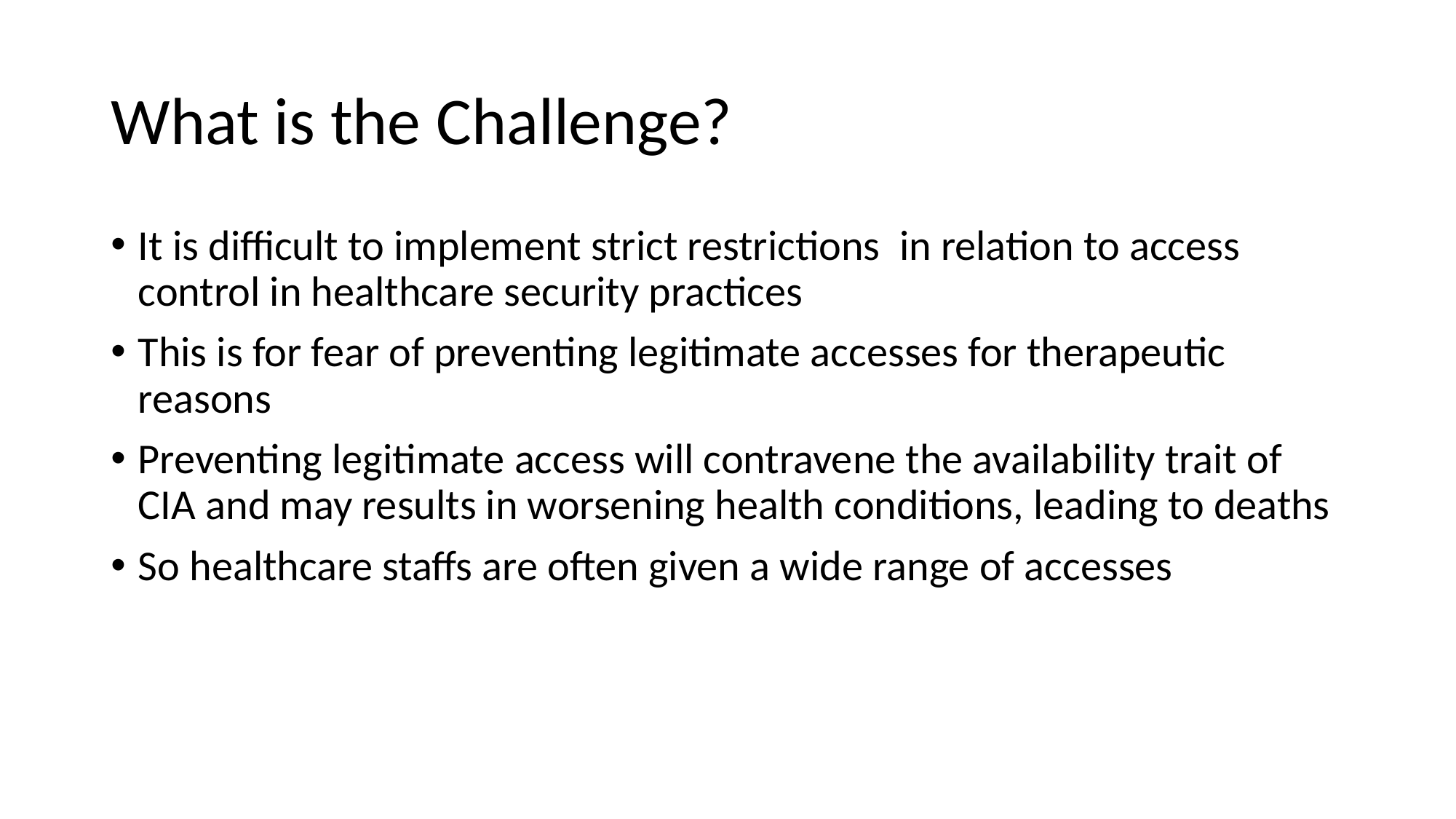

# What is the Challenge?
It is difficult to implement strict restrictions  in relation to access control in healthcare security practices
This is for fear of preventing legitimate accesses for therapeutic reasons
Preventing legitimate access will contravene the availability trait of CIA and may results in worsening health conditions, leading to deaths
So healthcare staffs are often given a wide range of accesses